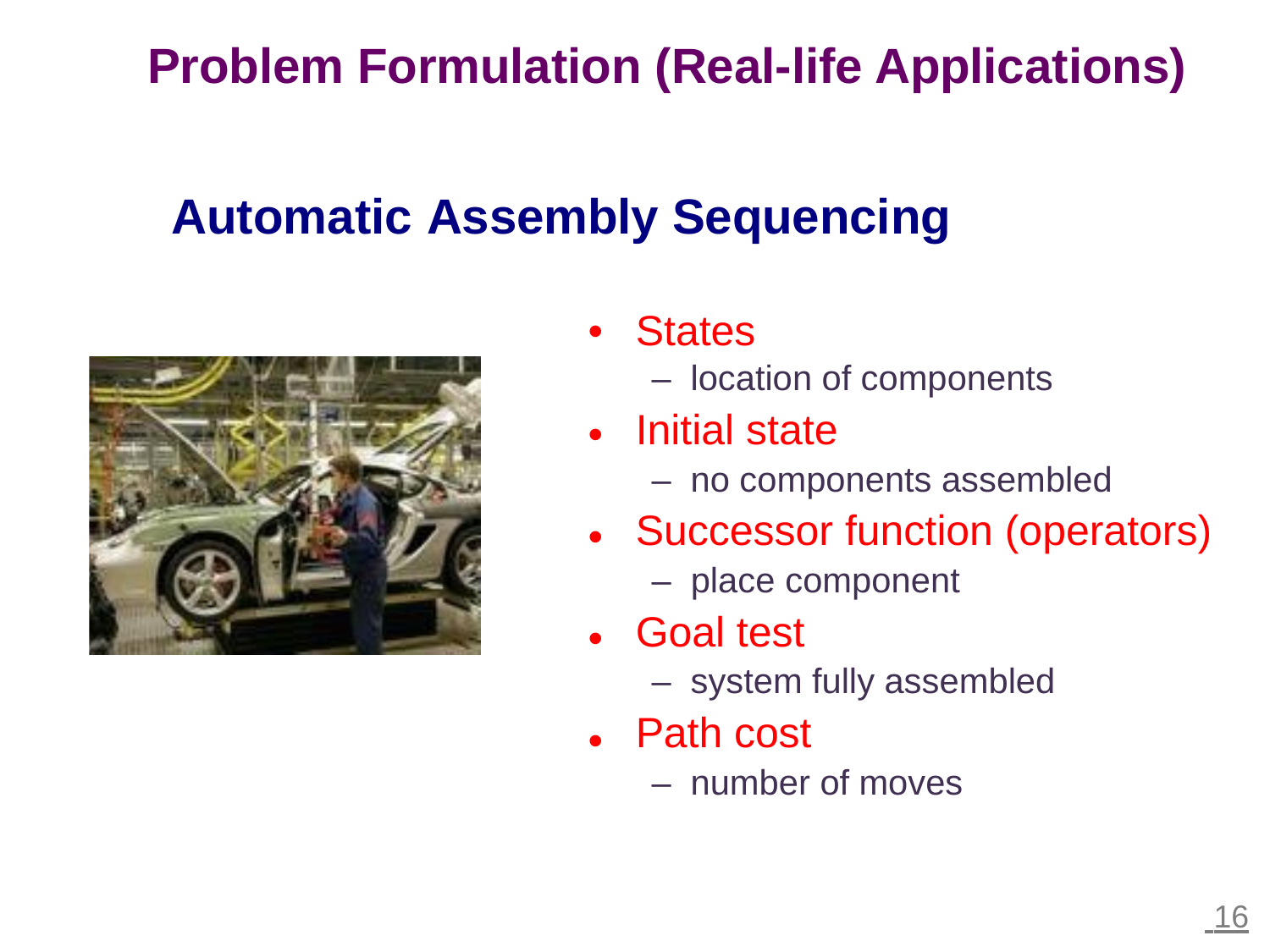

Problem Formulation (Real-life Applications)
Automatic
Assembly Sequencing
•
States
–  location of components
Initial state
–  no components assembled
Successor function (operators)
–  place component
Goal test
–  system fully assembled
Path cost
–  number of moves

•
•
•
•
 16